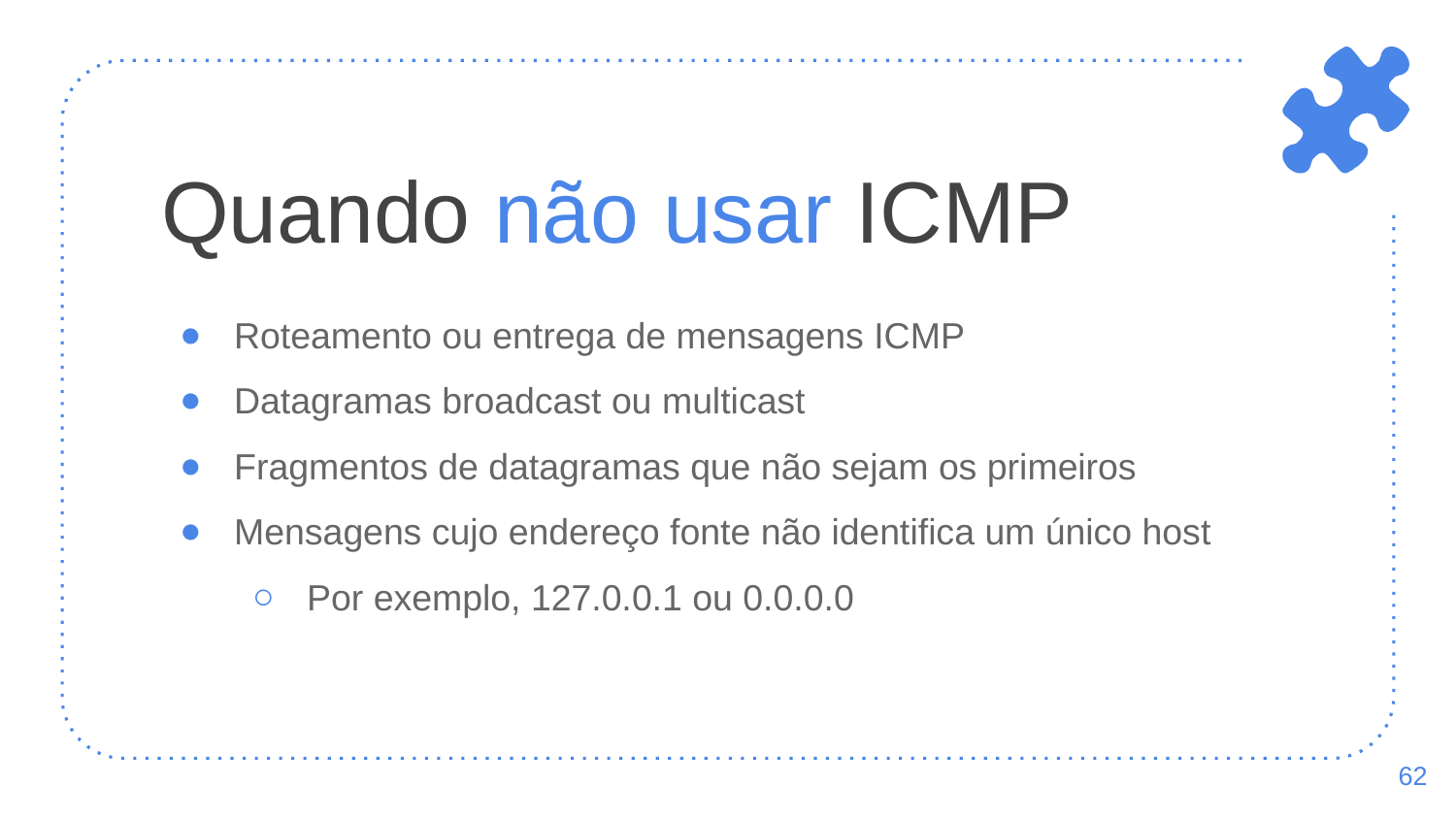

# Quando não usar ICMP

Roteamento ou entrega de mensagens ICMP
Datagramas broadcast ou multicast
Fragmentos de datagramas que não sejam os primeiros
Mensagens cujo endereço fonte não identifica um único host
Por exemplo, 127.0.0.1 ou 0.0.0.0
62